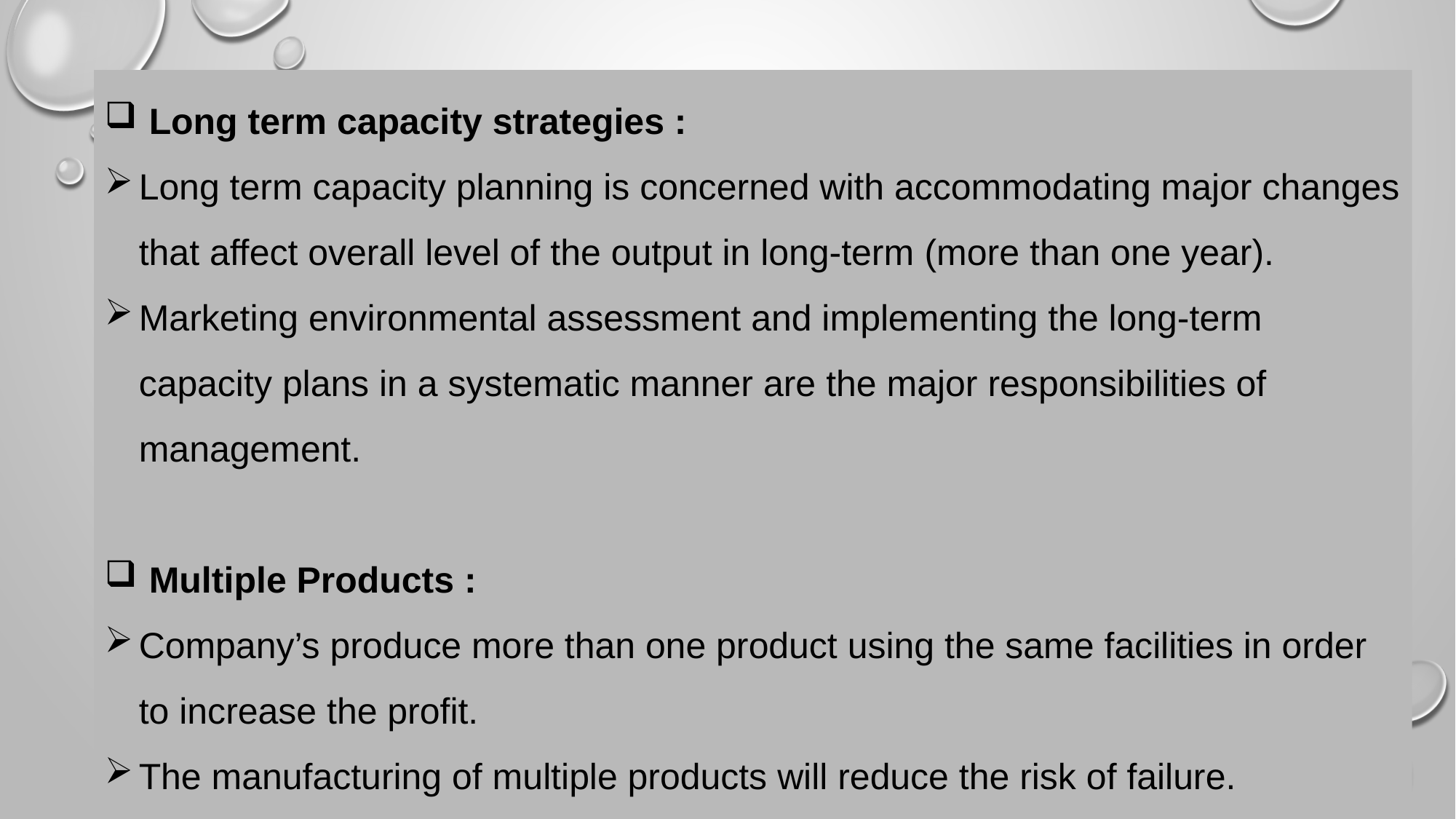

Long term capacity strategies :
Long term capacity planning is concerned with accommodating major changes that affect overall level of the output in long-term (more than one year).
Marketing environmental assessment and implementing the long-term capacity plans in a systematic manner are the major responsibilities of management.

 Multiple Products :
Company’s produce more than one product using the same facilities in order to increase the profit.
The manufacturing of multiple products will reduce the risk of failure.
Having more than one product helps the capacity planners to do a better job.